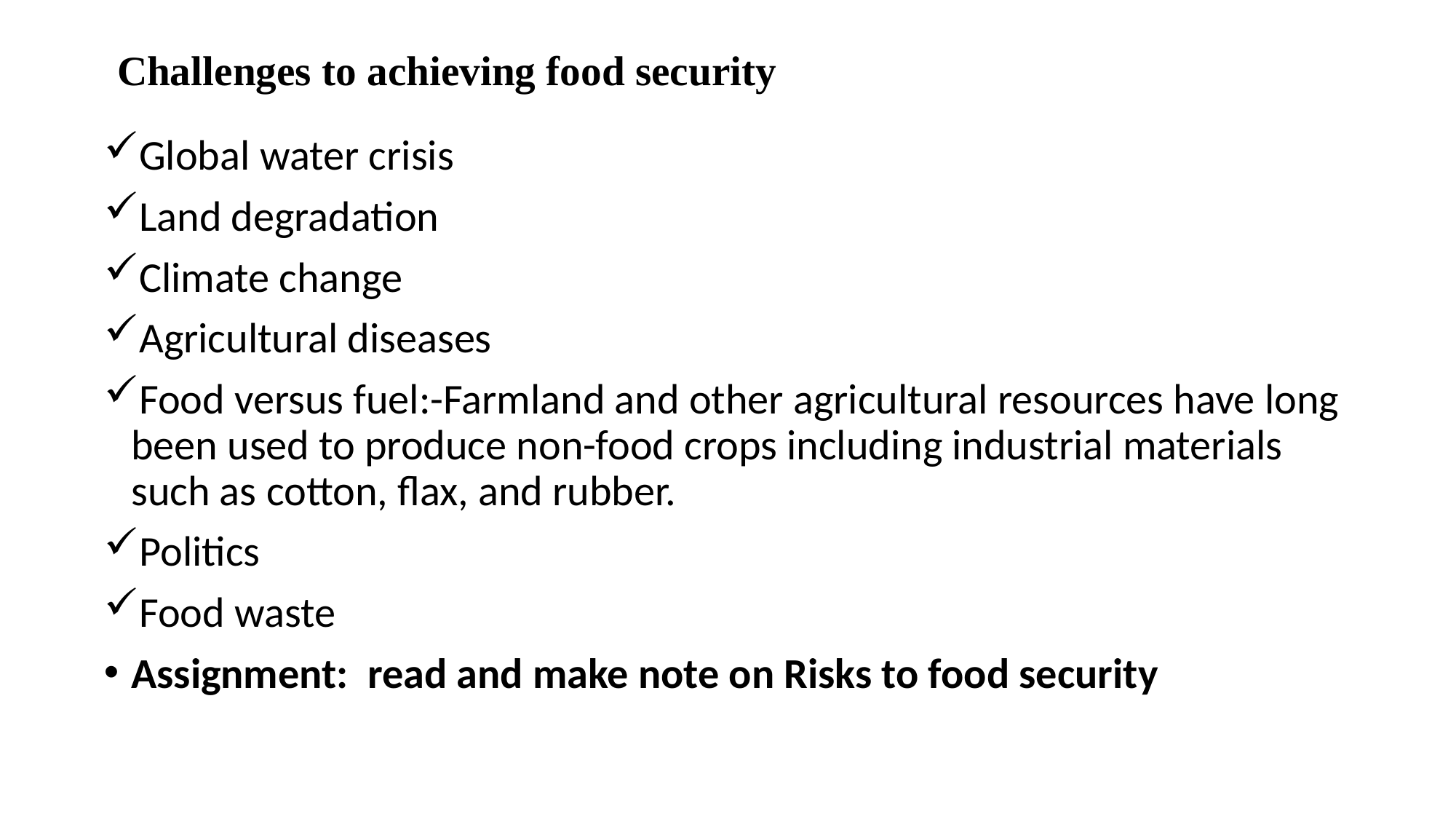

# Challenges to achieving food security
Global water crisis
Land degradation
Climate change
Agricultural diseases
Food versus fuel:-Farmland and other agricultural resources have long been used to produce non-food crops including industrial materials such as cotton, flax, and rubber.
Politics
Food waste
Assignment:  read and make note on Risks to food security